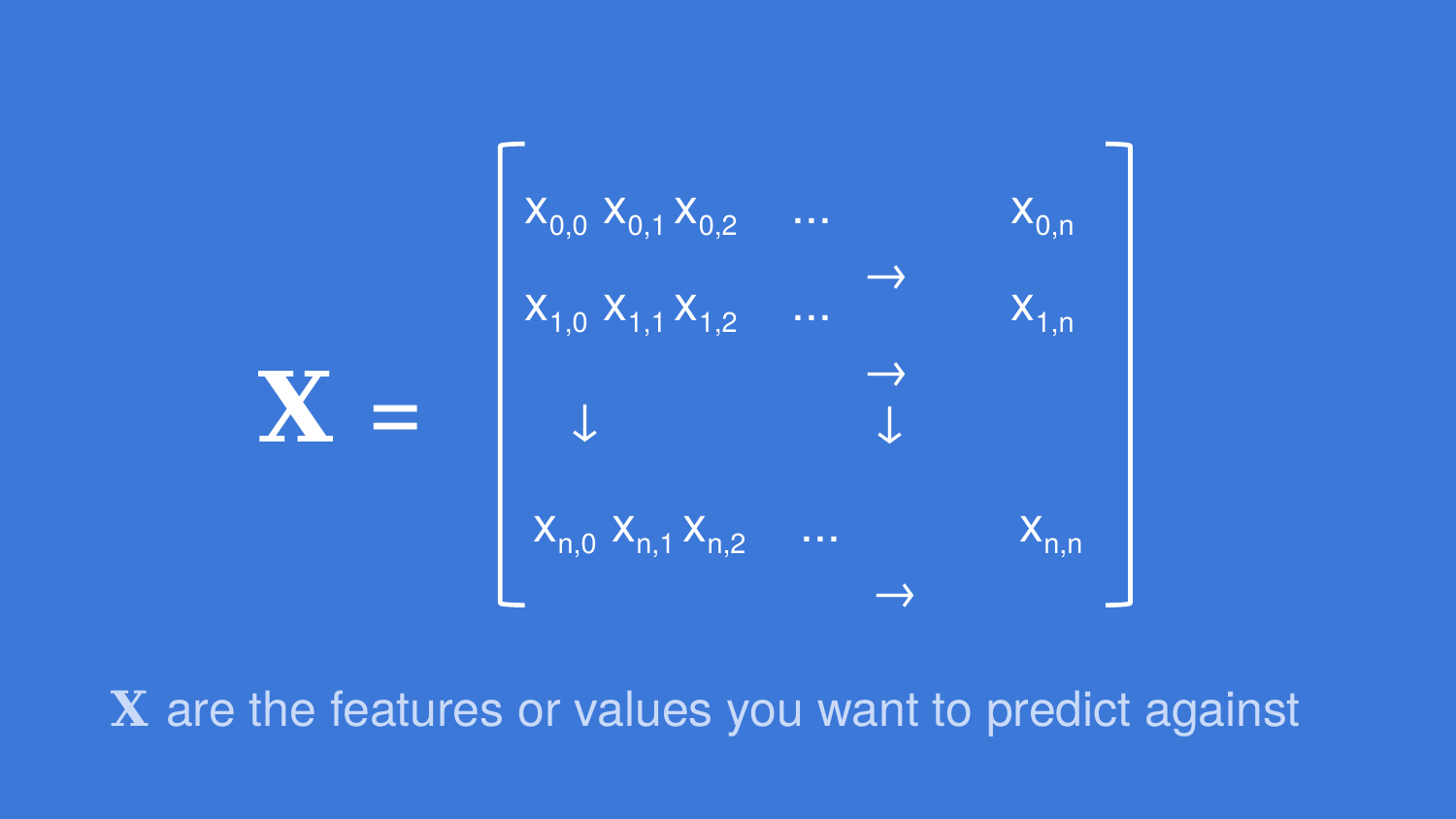

x0,0  x0,1 x0,2       ...                       x0,n

→
x1,0  x1,1 x1,2       ...                       x1,n

→
𝐗 =
→
→
xn,0  xn,1 xn,2       ...                       xn,n

→
𝐗 are the features or values you want to predict against